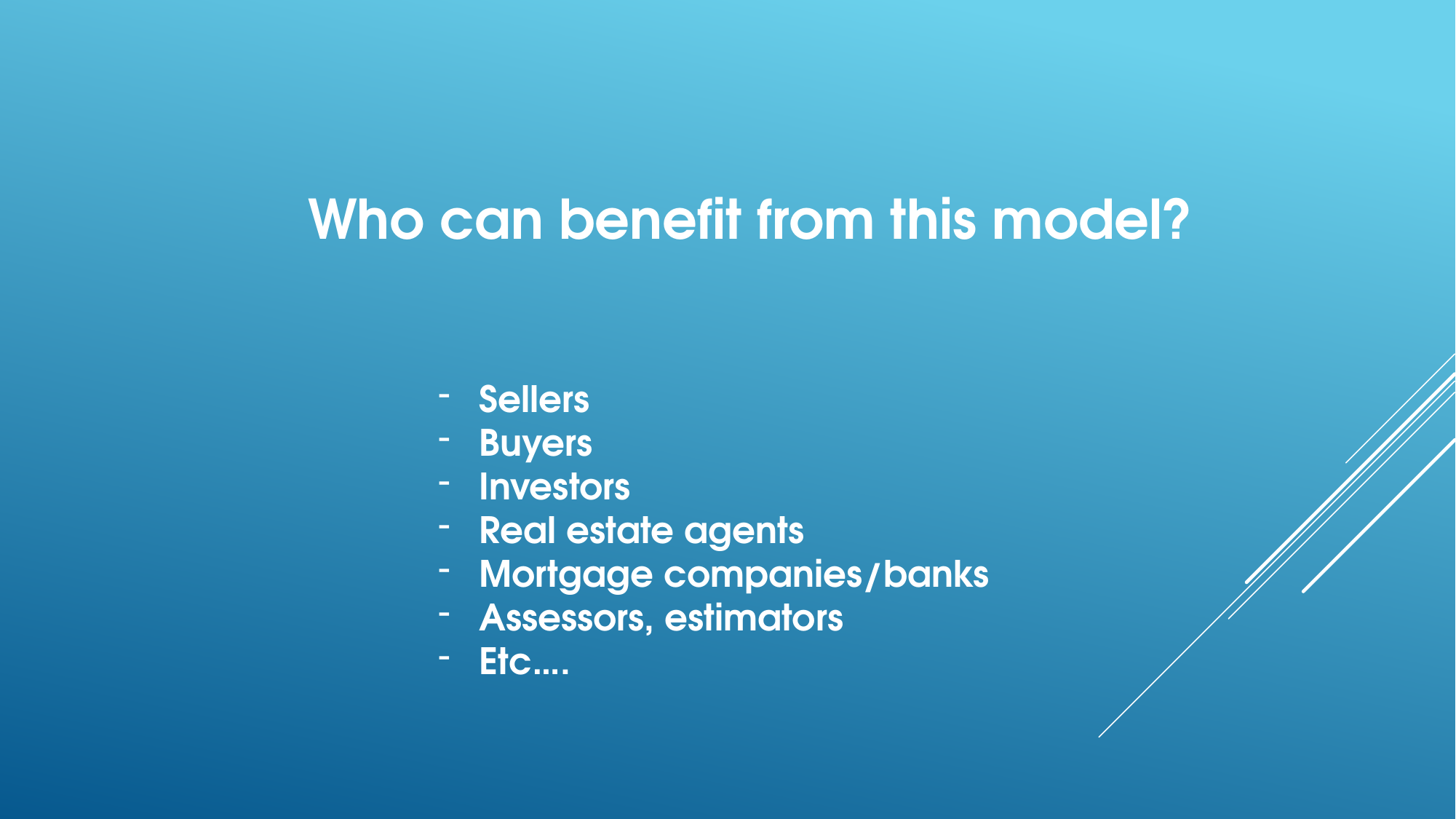

Who can benefit from this model?
Sellers
Buyers
Investors
Real estate agents
Mortgage companies/banks
Assessors, estimators
Etc….